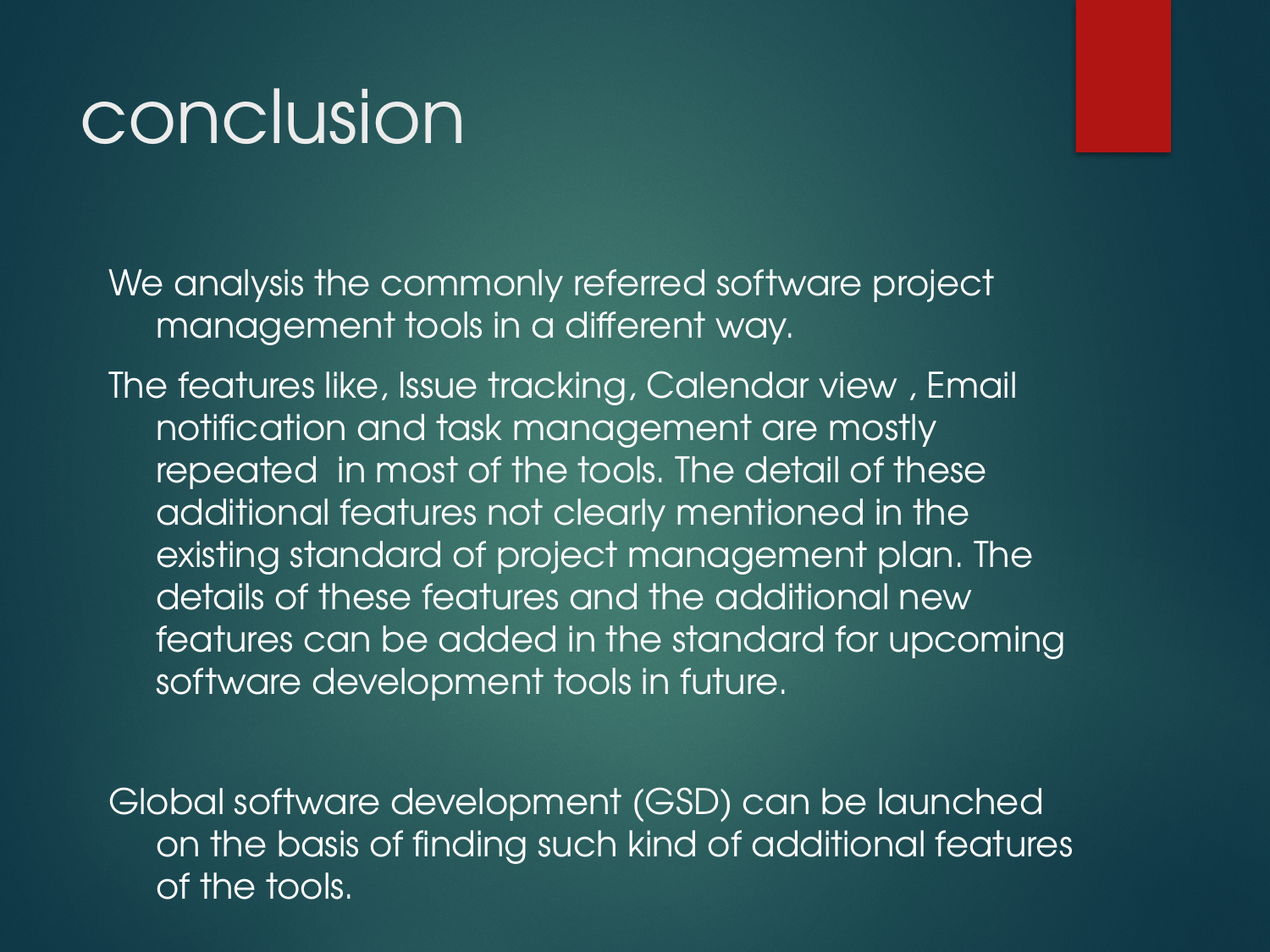

# conclusion
We analysis the commonly referred software project management tools in a different way.
The features like, Issue tracking, Calendar view , Email notification and task management are mostly repeated  in most of the tools. The detail of these additional features not clearly mentioned in the existing standard of project management plan. The details of these features and the additional new features can be added in the standard for upcoming software development tools in future.

Global software development (GSD) can be launched on the basis of finding such kind of additional features of the tools.